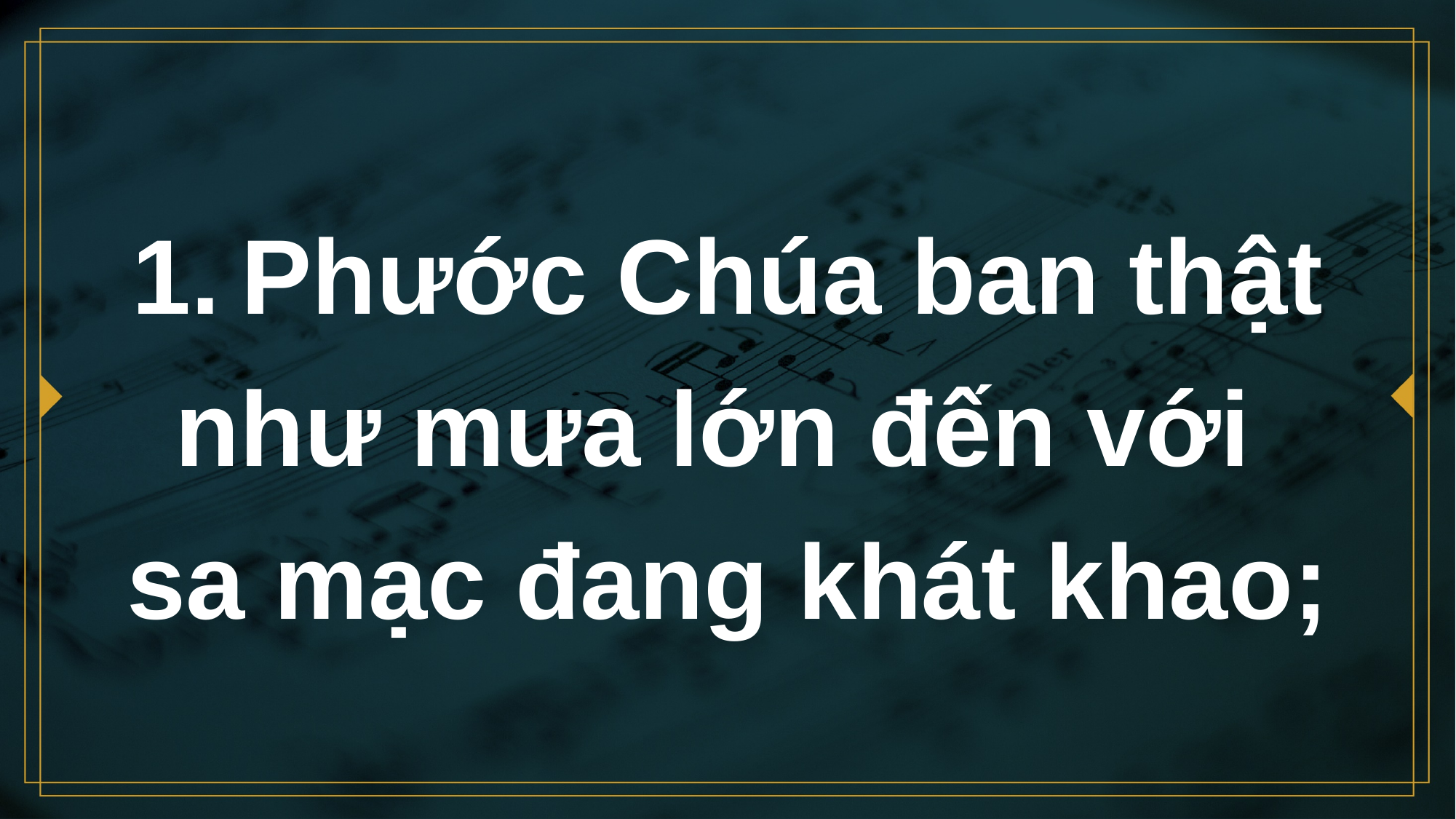

# 1.	Phước Chúa ban thật như mưa lớn đến với sa mạc đang khát khao;